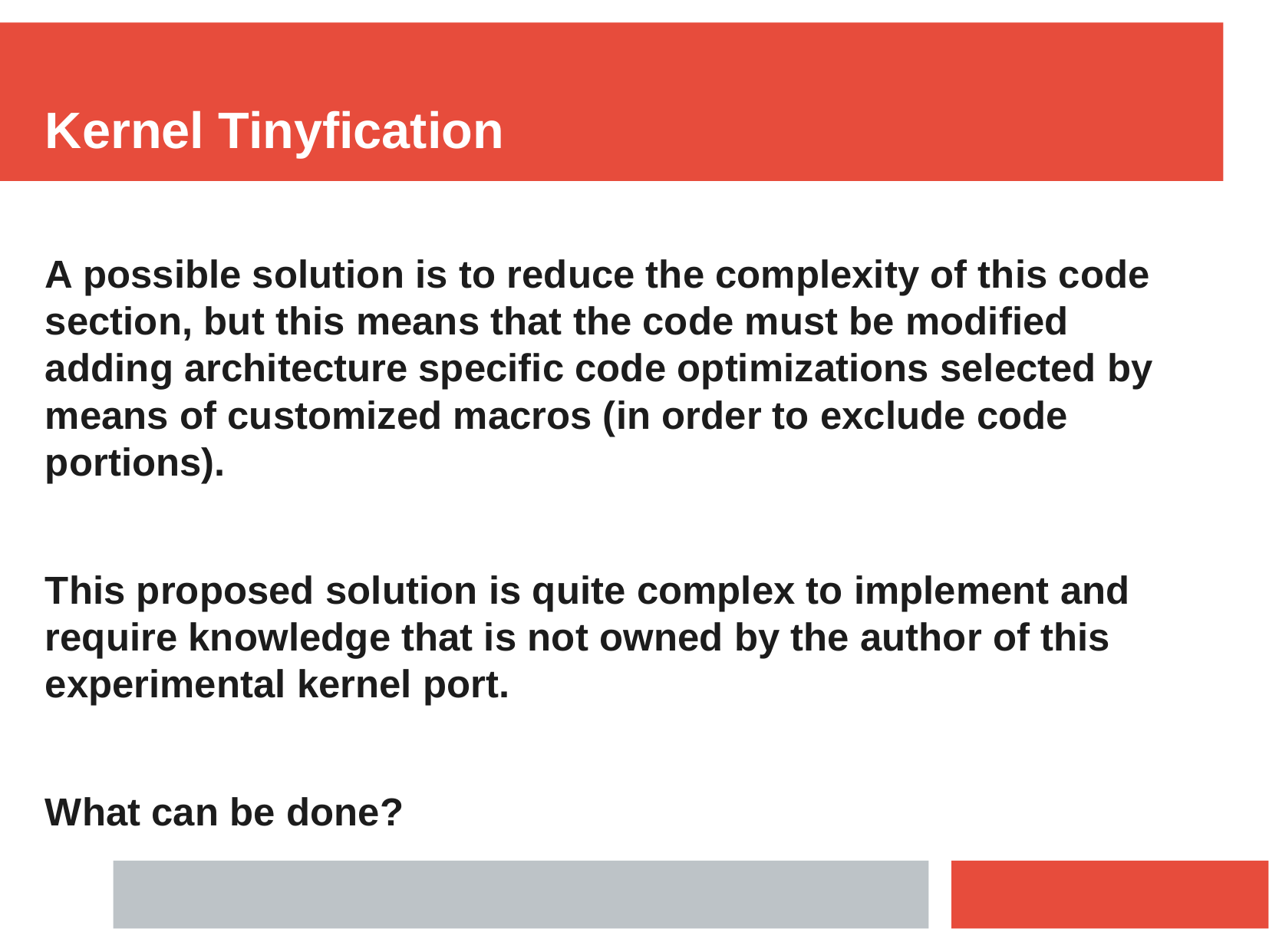

Kernel Tinyfication
A possible solution is to reduce the complexity of this code section, but this means that the code must be modified adding architecture specific code optimizations selected by means of customized macros (in order to exclude code portions).

This proposed solution is quite complex to implement and require knowledge that is not owned by the author of this experimental kernel port.

What can be done?